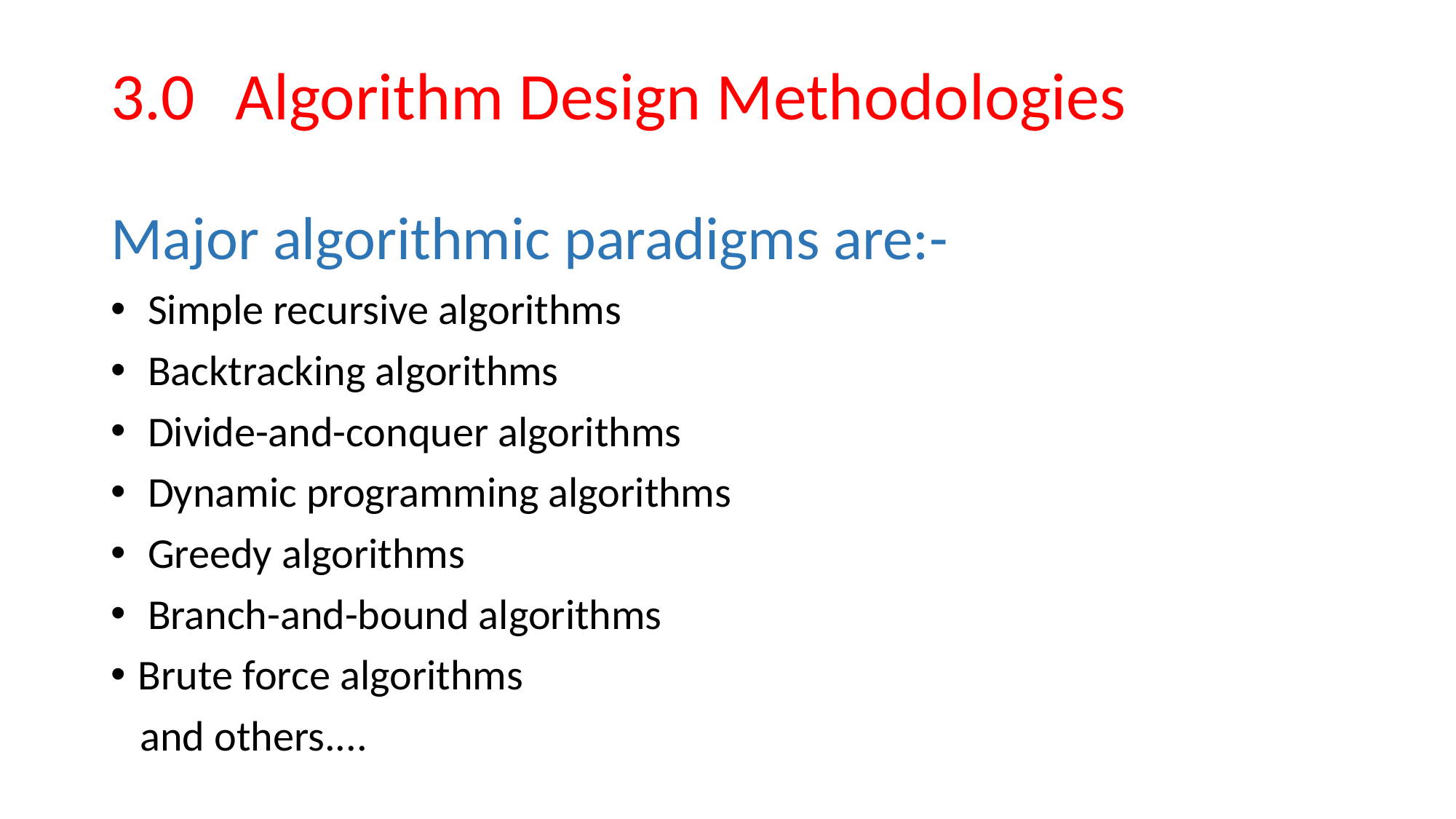

# 3.0	 Algorithm Design Methodologies
Major algorithmic paradigms are:-
 Simple recursive algorithms
 Backtracking algorithms
 Divide-and-conquer algorithms
 Dynamic programming algorithms
 Greedy algorithms
 Branch-and-bound algorithms
Brute force algorithms
   and others....